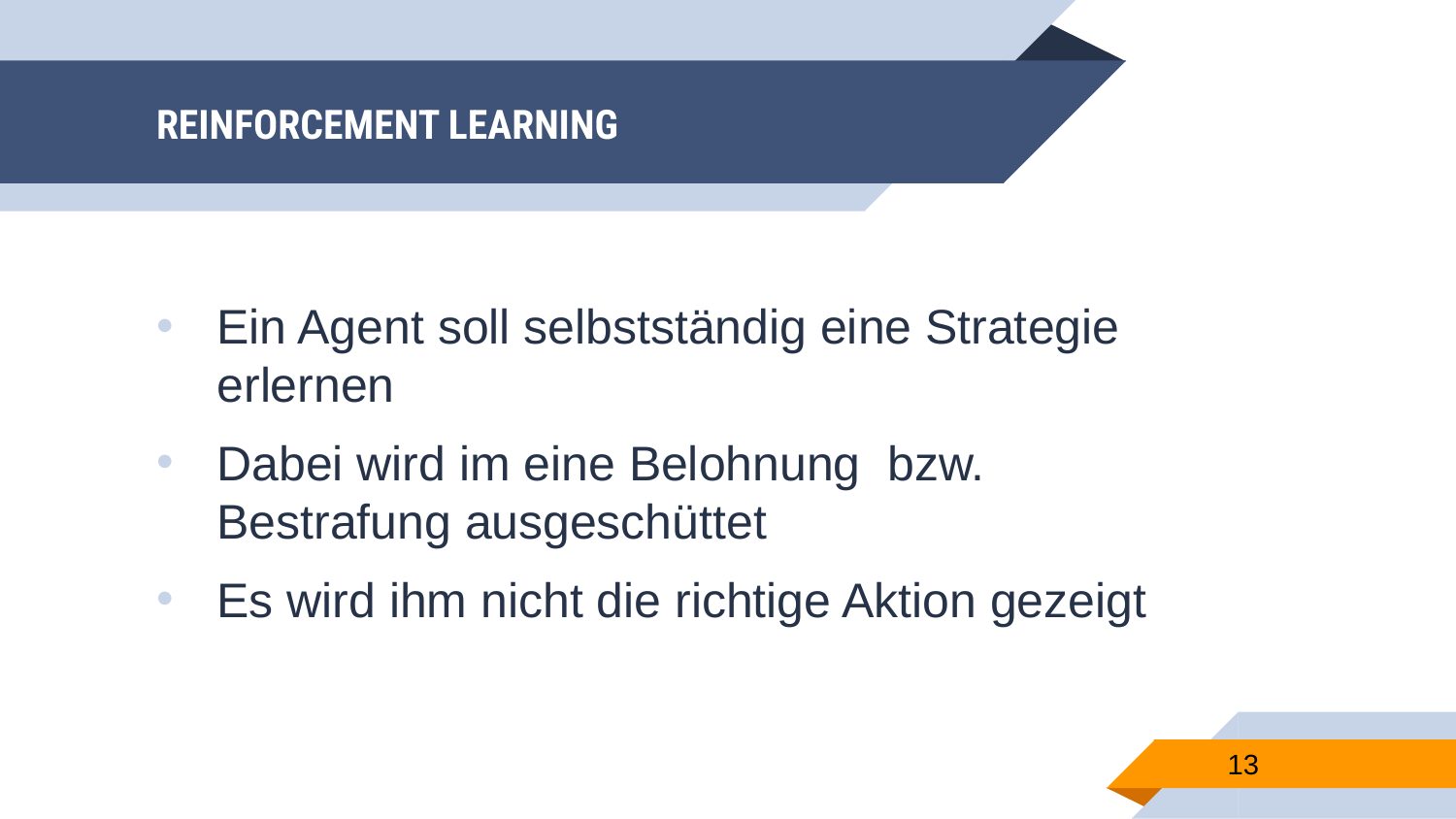

# REINFORCEMENT LEARNING
Ein Agent soll selbstständig eine Strategie erlernen
Dabei wird im eine Belohnung  bzw. Bestrafung ausgeschüttet
Es wird ihm nicht die richtige Aktion gezeigt
13